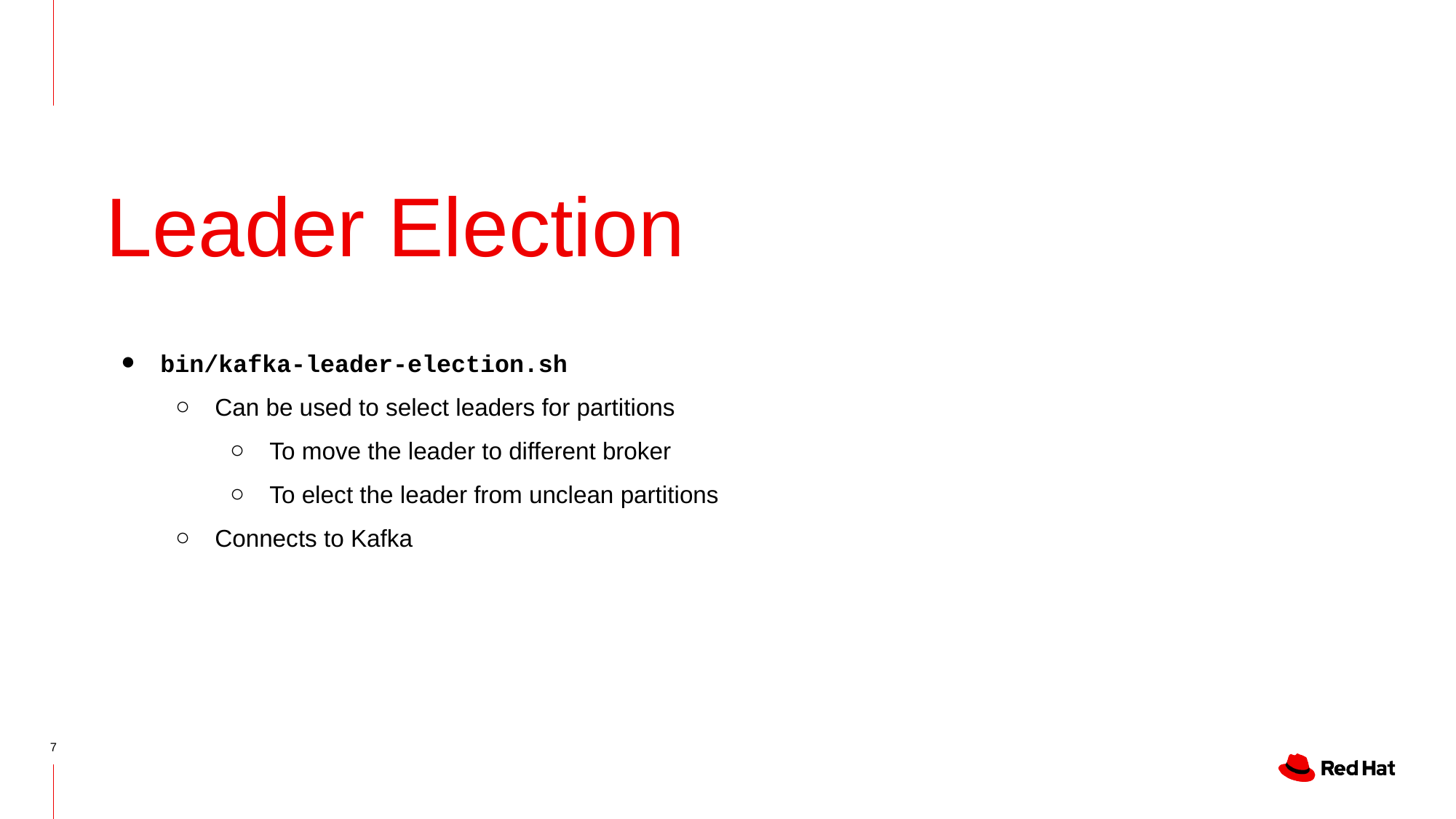

# Leader Election
bin/kafka-leader-election.sh
Can be used to select leaders for partitions
To move the leader to different broker
To elect the leader from unclean partitions
Connects to Kafka
7